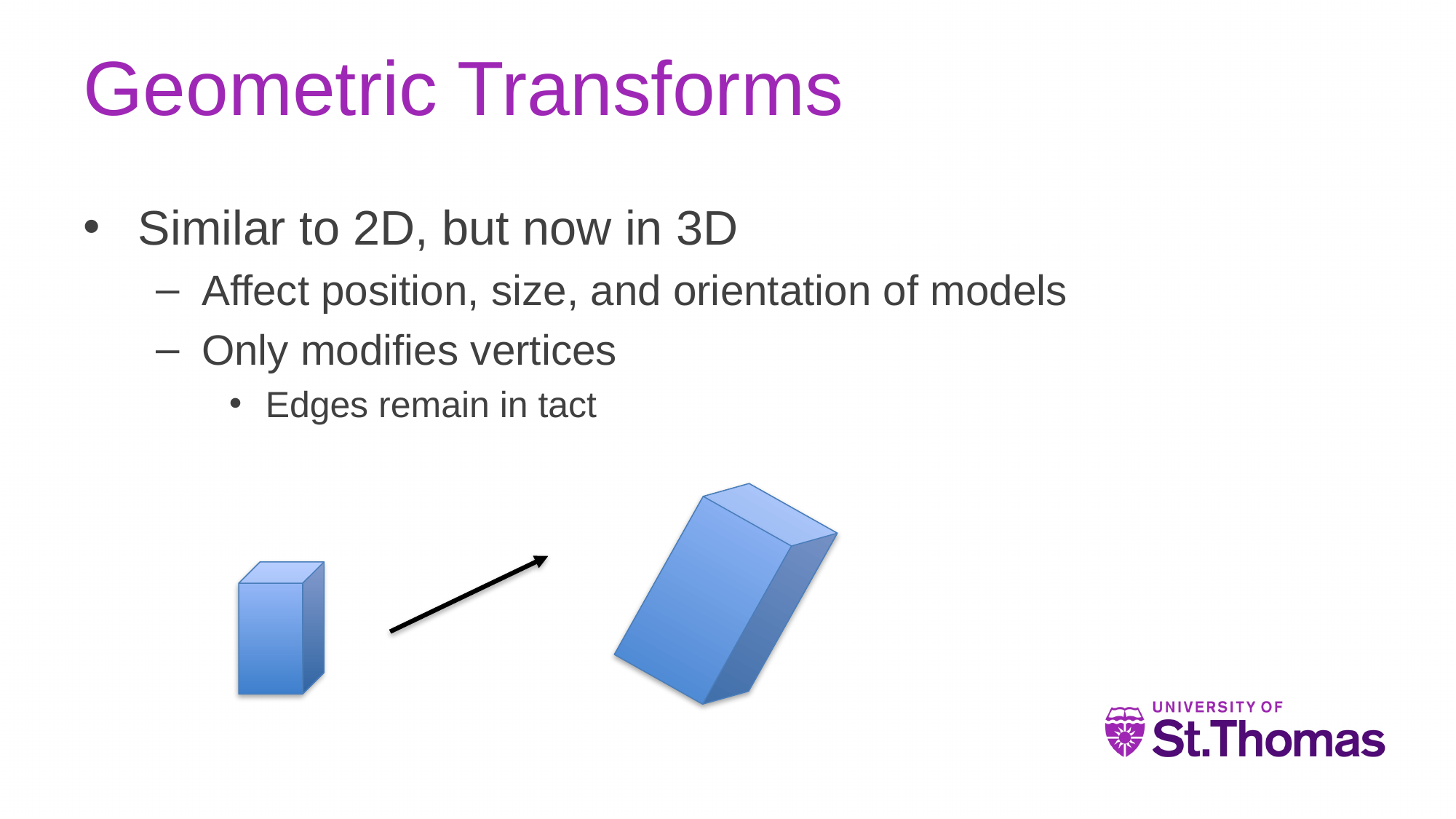

# Geometric Transforms
Similar to 2D, but now in 3D
Affect position, size, and orientation of models
Only modifies vertices
Edges remain in tact